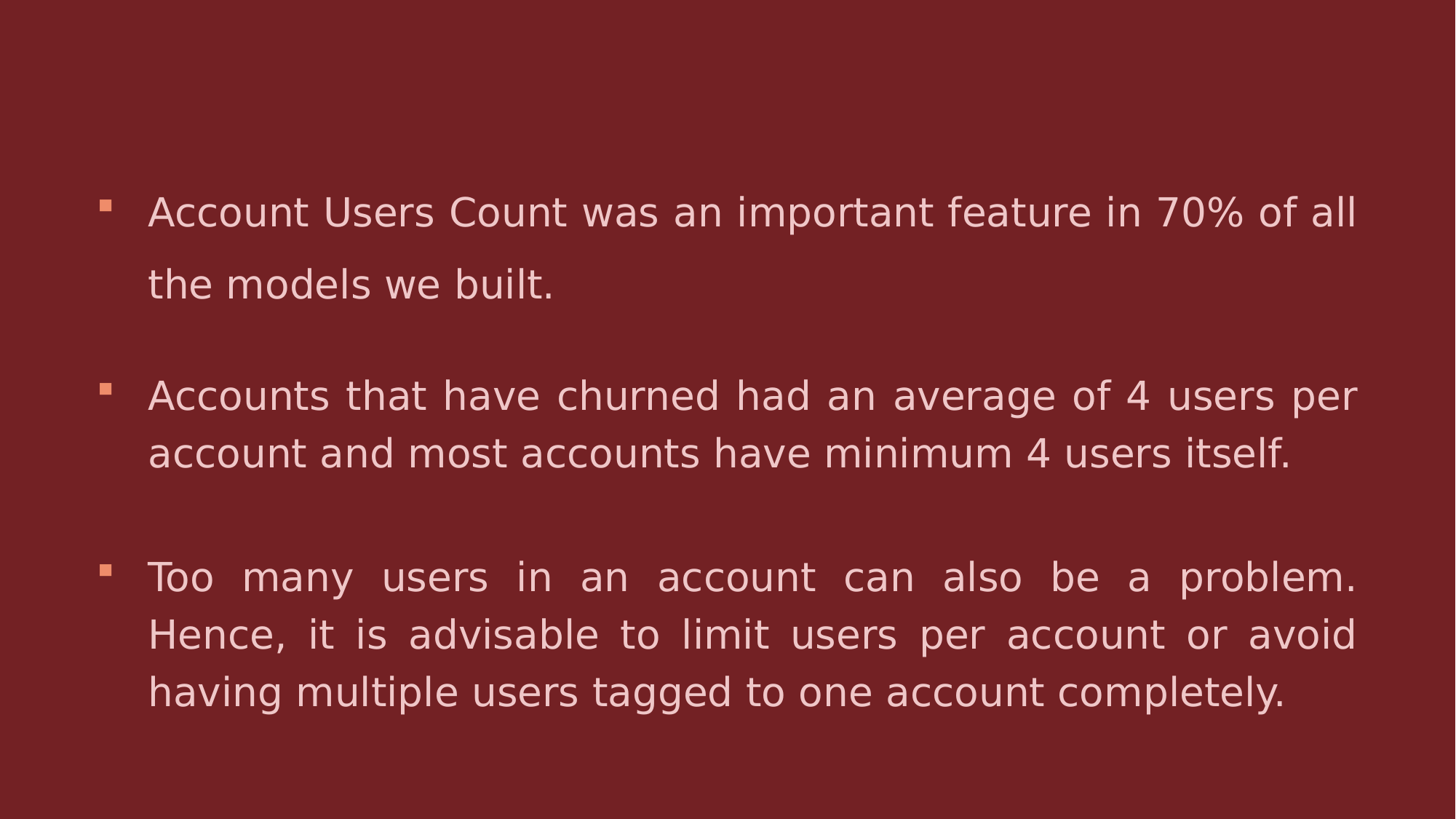

Account Users Count was an important feature in 70% of all the models we built.

Accounts that have churned had an average of 4 users per account and most accounts have minimum 4 users itself.

Too many users in an account can also be a problem. Hence, it is advisable to limit users per account or avoid having multiple users tagged to one account completely.